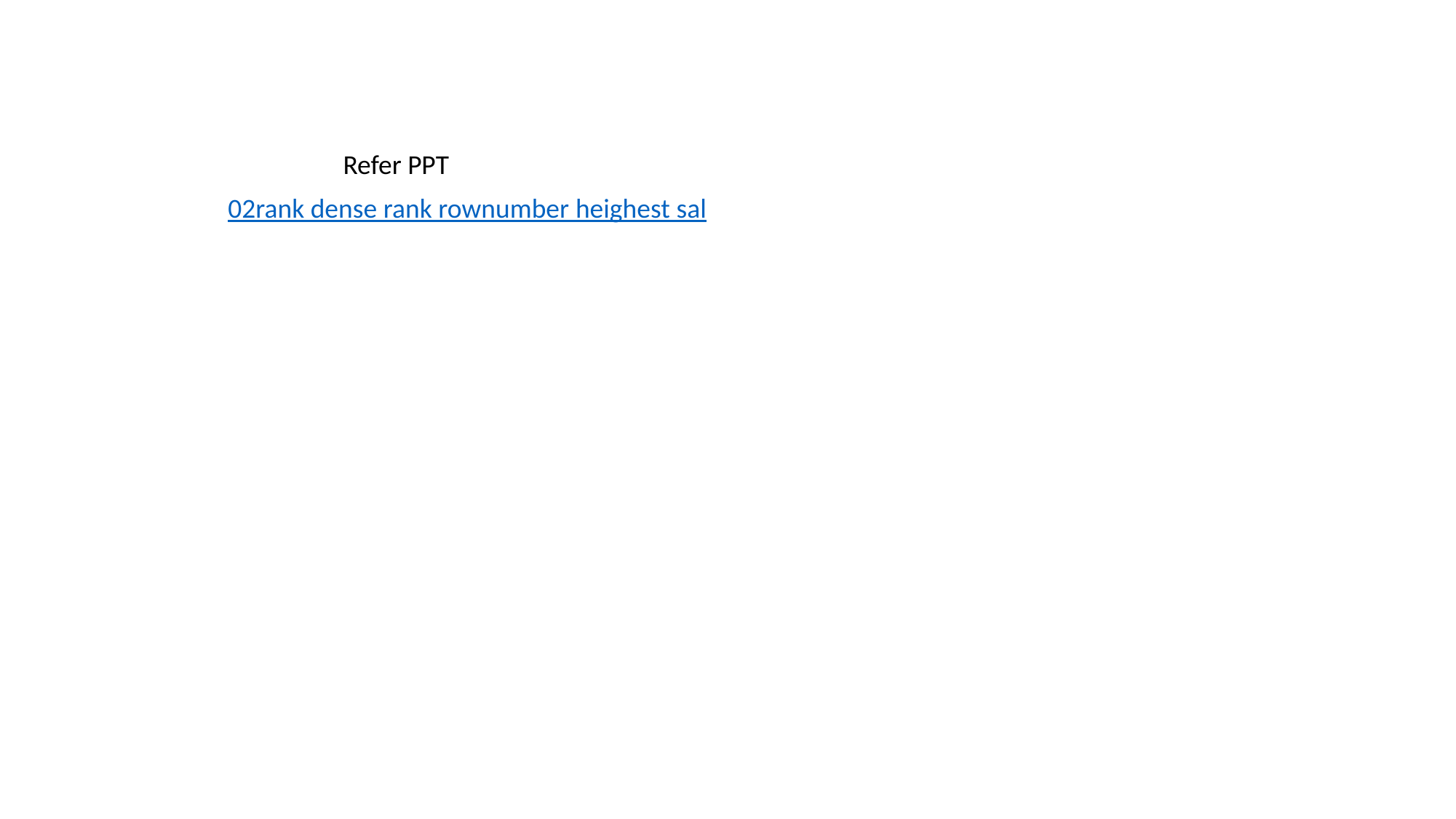

Refer PPT
02rank dense rank rownumber heighest sal